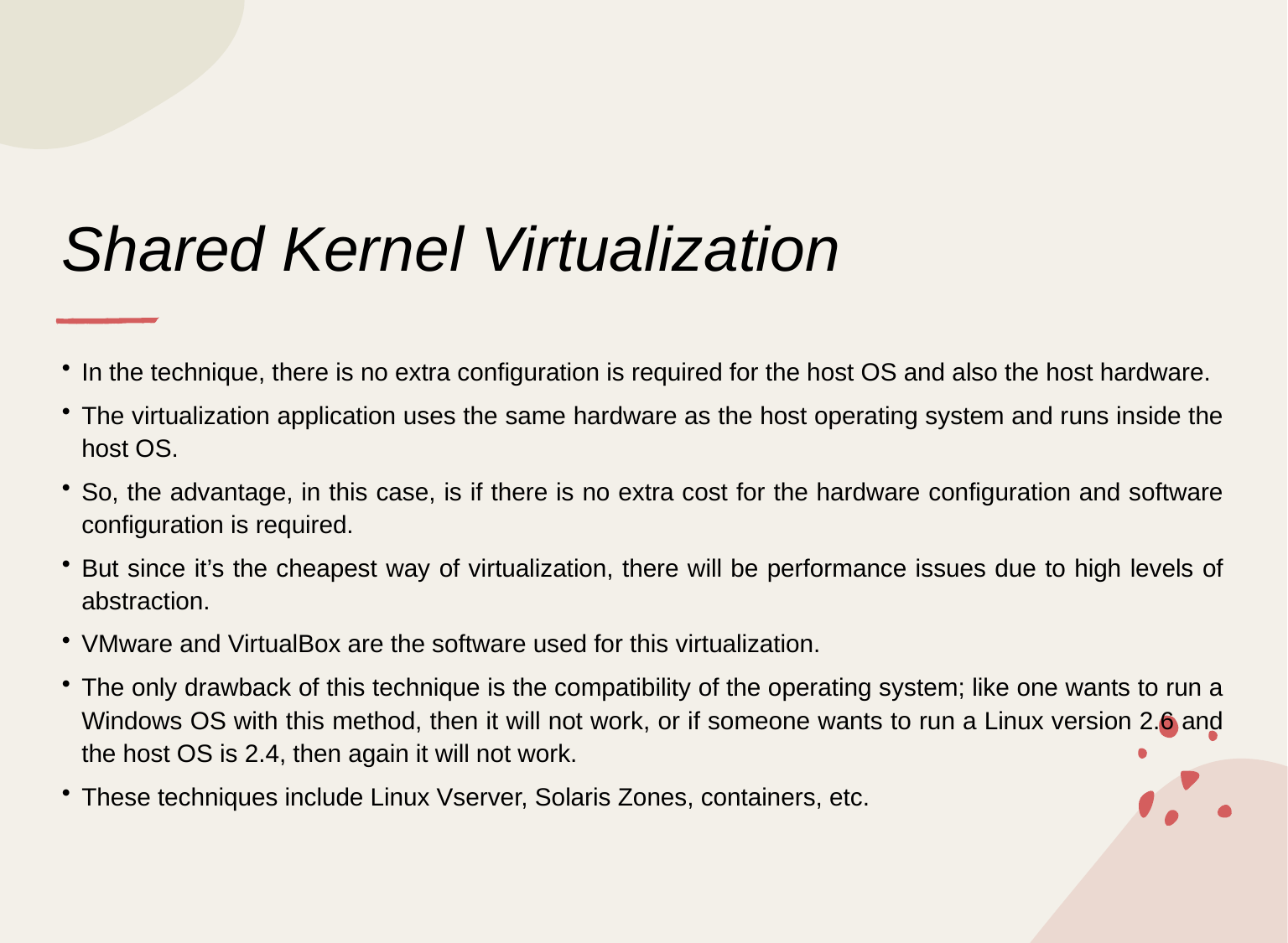

# Shared Kernel Virtualization
In the technique, there is no extra configuration is required for the host OS and also the host hardware.
The virtualization application uses the same hardware as the host operating system and runs inside the host OS.
So, the advantage, in this case, is if there is no extra cost for the hardware configuration and software configuration is required.
But since it’s the cheapest way of virtualization, there will be performance issues due to high levels of abstraction.
VMware and VirtualBox are the software used for this virtualization.
The only drawback of this technique is the compatibility of the operating system; like one wants to run a Windows OS with this method, then it will not work, or if someone wants to run a Linux version 2.6 and the host OS is 2.4, then again it will not work.
These techniques include Linux Vserver, Solaris Zones, containers, etc.